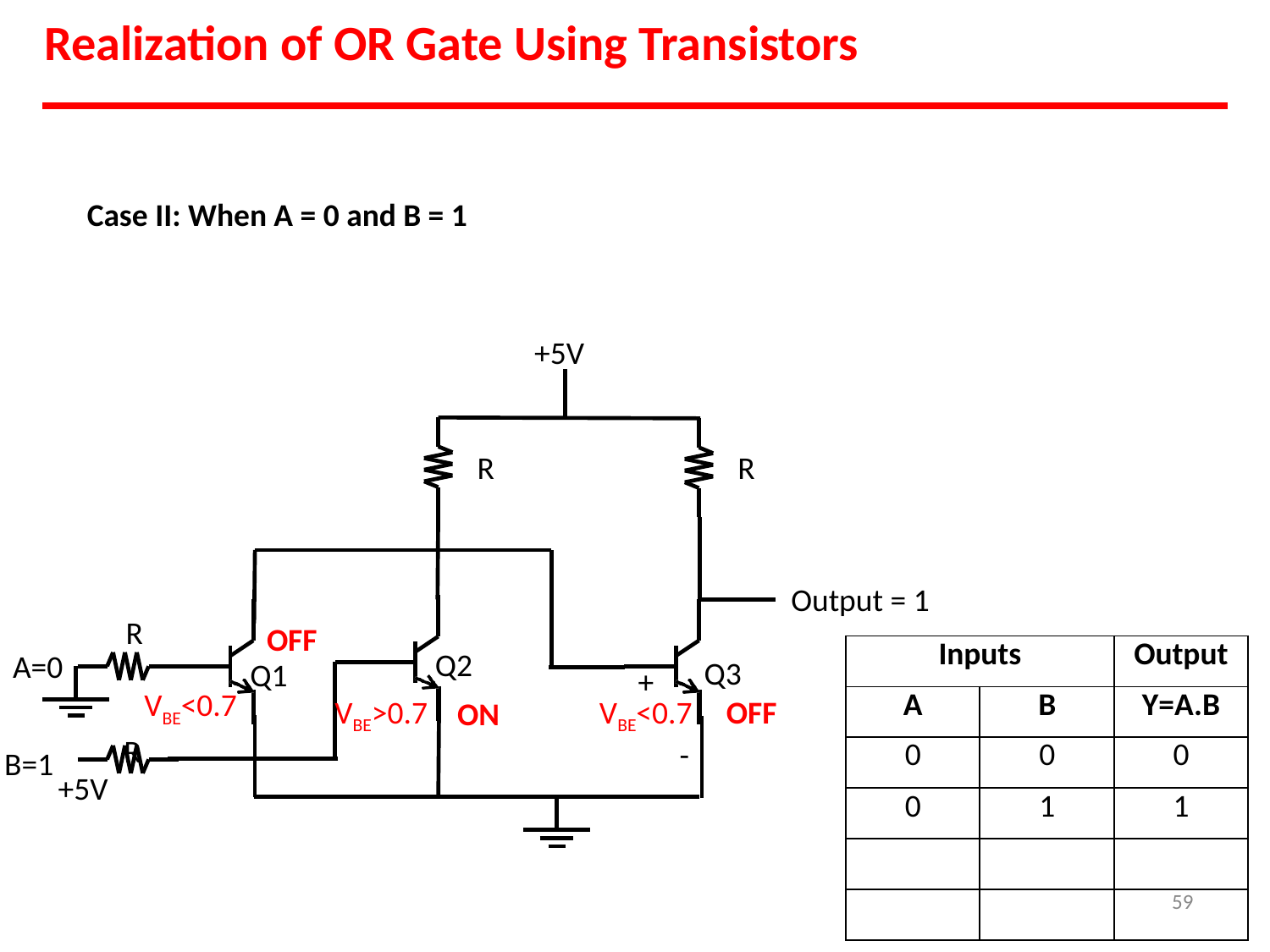

# Realization of OR Gate Using Transistors

Case II: When A = 0 and B = 1
+5V

R
R

Output = 1

R
OFF
| Inputs |  | Output |
| --- | --- | --- |
| A | B | Y=A.B |
| 0 | 0 | 0 |
| 0 | 1 | 1 |
|  |  |  |
|  |  | 59 |

Q2
A=0

Q3
VBE<0.7	OFF

Q1
+

VBE<0.7
R

VBE>0.7

ON

-
B=1

+5V